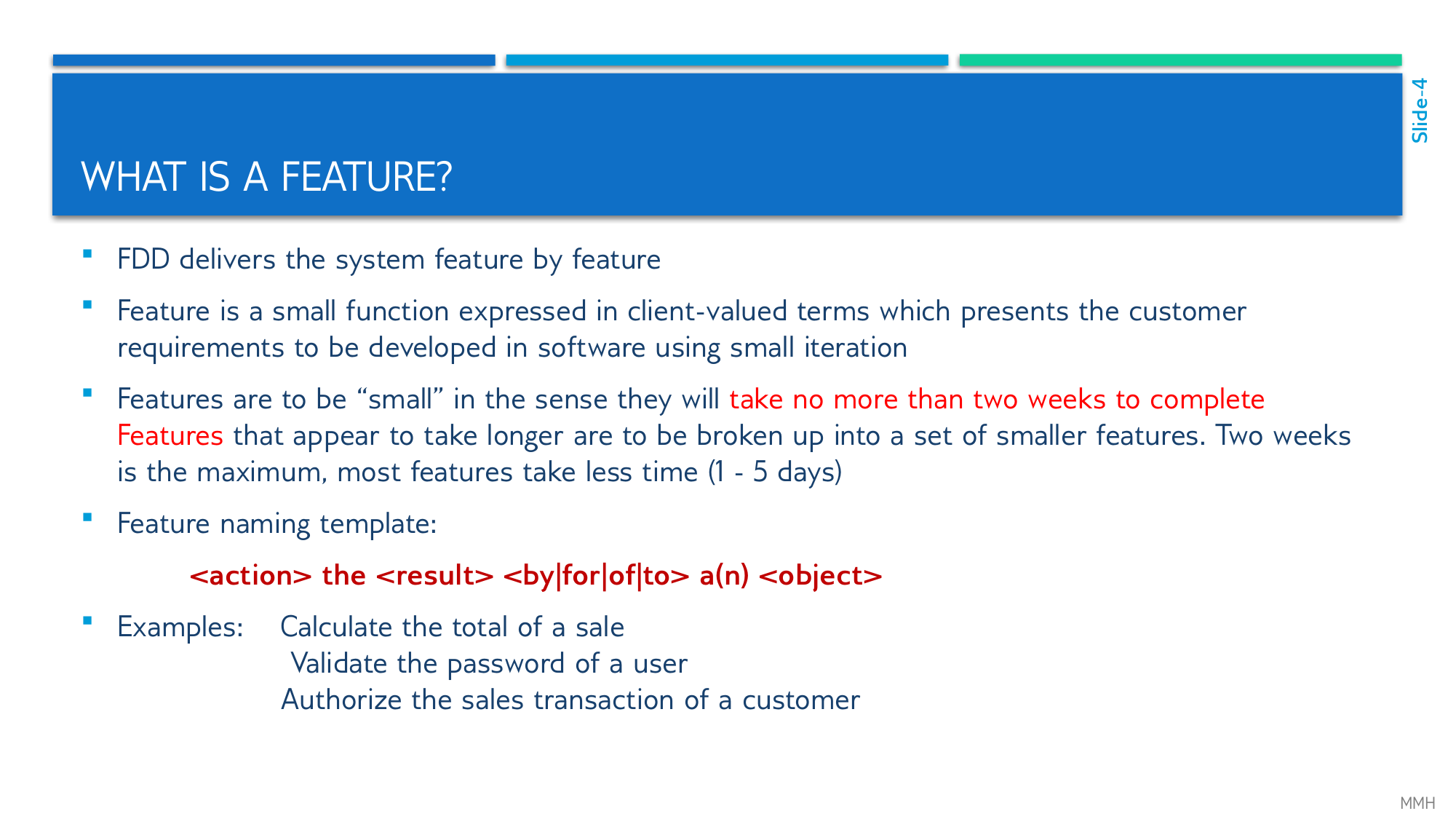

Slide-4
# What is a feature?
FDD delivers the system feature by feature
Feature is a small function expressed in client-valued terms which presents the customer requirements to be developed in software using small iteration
Features are to be “small” in the sense they will take no more than two weeks to complete Features that appear to take longer are to be broken up into a set of smaller features. Two weeks is the maximum, most features take less time (1 - 5 days)
Feature naming template:
	<action> the <result> <by|for|of|to> a(n) <object>
Examples:    Calculate the total of a sale
                   Validate the password of a user
                  Authorize the sales transaction of a customer
  MMH